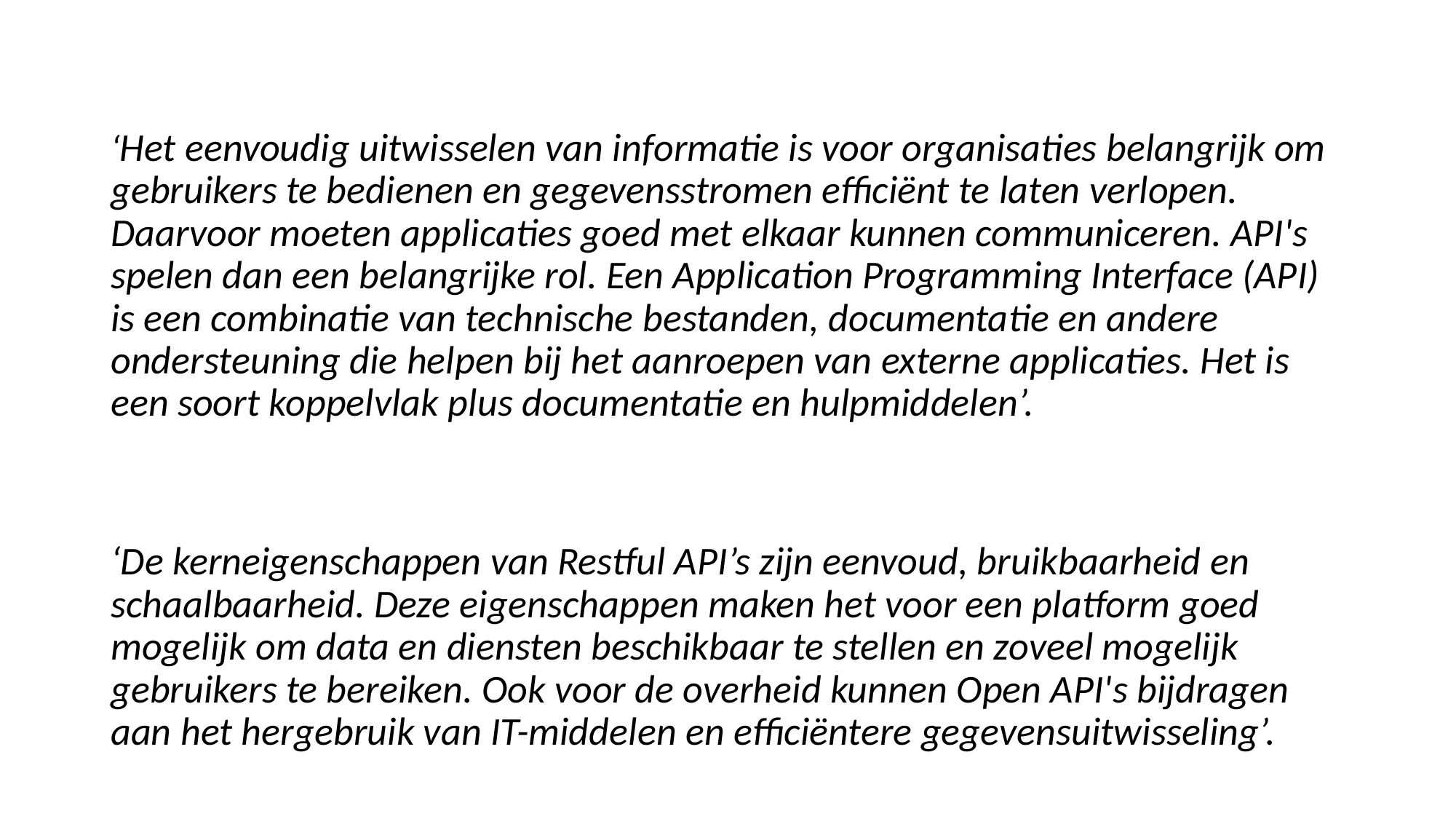

‘Het eenvoudig uitwisselen van informatie is voor organisaties belangrijk om gebruikers te bedienen en gegevensstromen efficiënt te laten verlopen. Daarvoor moeten applicaties goed met elkaar kunnen communiceren. API's spelen dan een belangrijke rol. Een Application Programming Interface (API) is een combinatie van technische bestanden, documentatie en andere ondersteuning die helpen bij het aanroepen van externe applicaties. Het is een soort koppelvlak plus documentatie en hulpmiddelen’.

‘De kerneigenschappen van Restful API’s zijn eenvoud, bruikbaarheid en schaalbaarheid. Deze eigenschappen maken het voor een platform goed mogelijk om data en diensten beschikbaar te stellen en zoveel mogelijk gebruikers te bereiken. Ook voor de overheid kunnen Open API's bijdragen aan het hergebruik van IT-middelen en efficiëntere gegevensuitwisseling’.